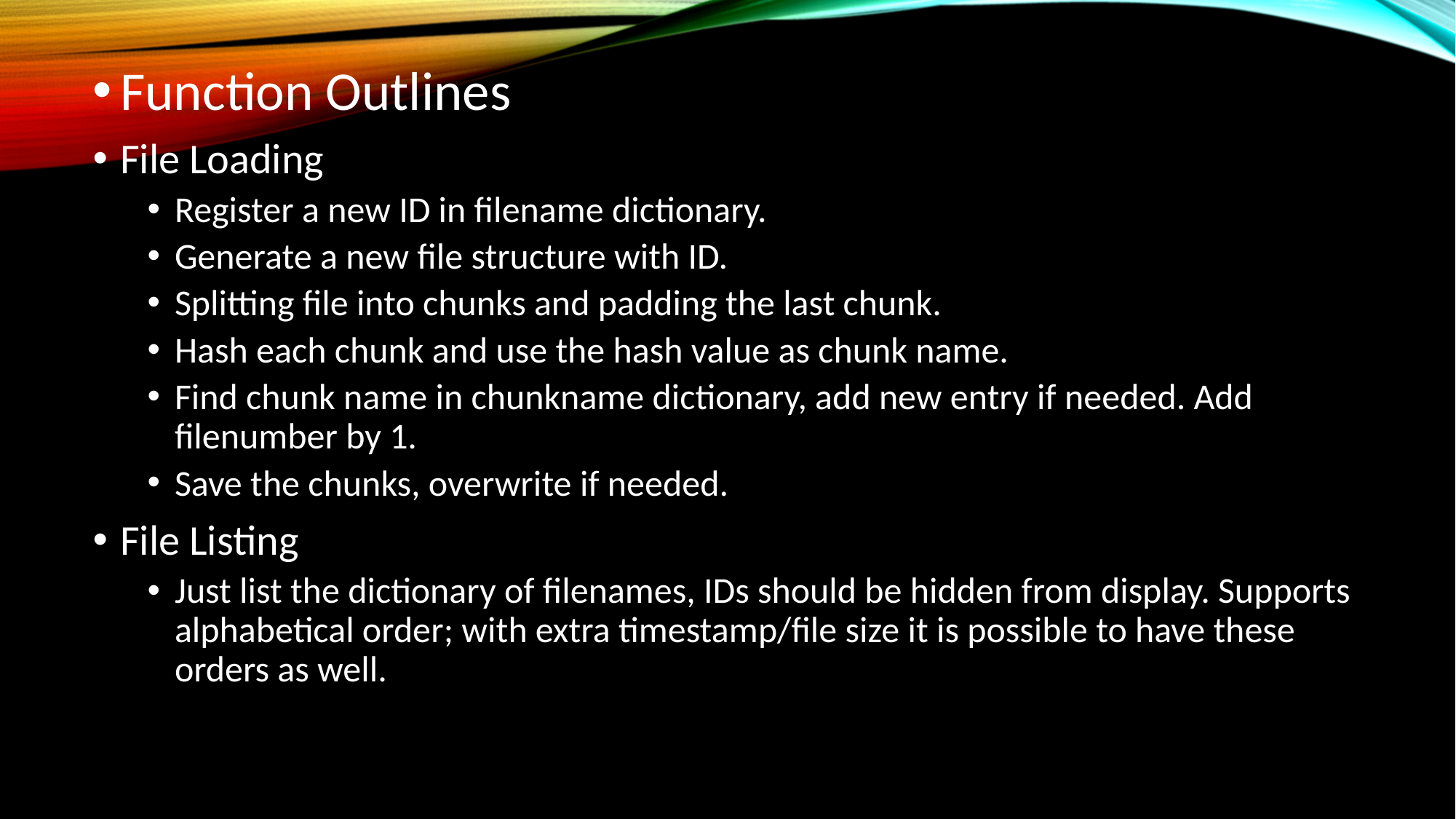

Function Outlines
File Loading
Register a new ID in filename dictionary.
Generate a new file structure with ID.
Splitting file into chunks and padding the last chunk.
Hash each chunk and use the hash value as chunk name.
Find chunk name in chunkname dictionary, add new entry if needed. Add filenumber by 1.
Save the chunks, overwrite if needed.
File Listing
Just list the dictionary of filenames, IDs should be hidden from display. Supports alphabetical order; with extra timestamp/file size it is possible to have these orders as well.